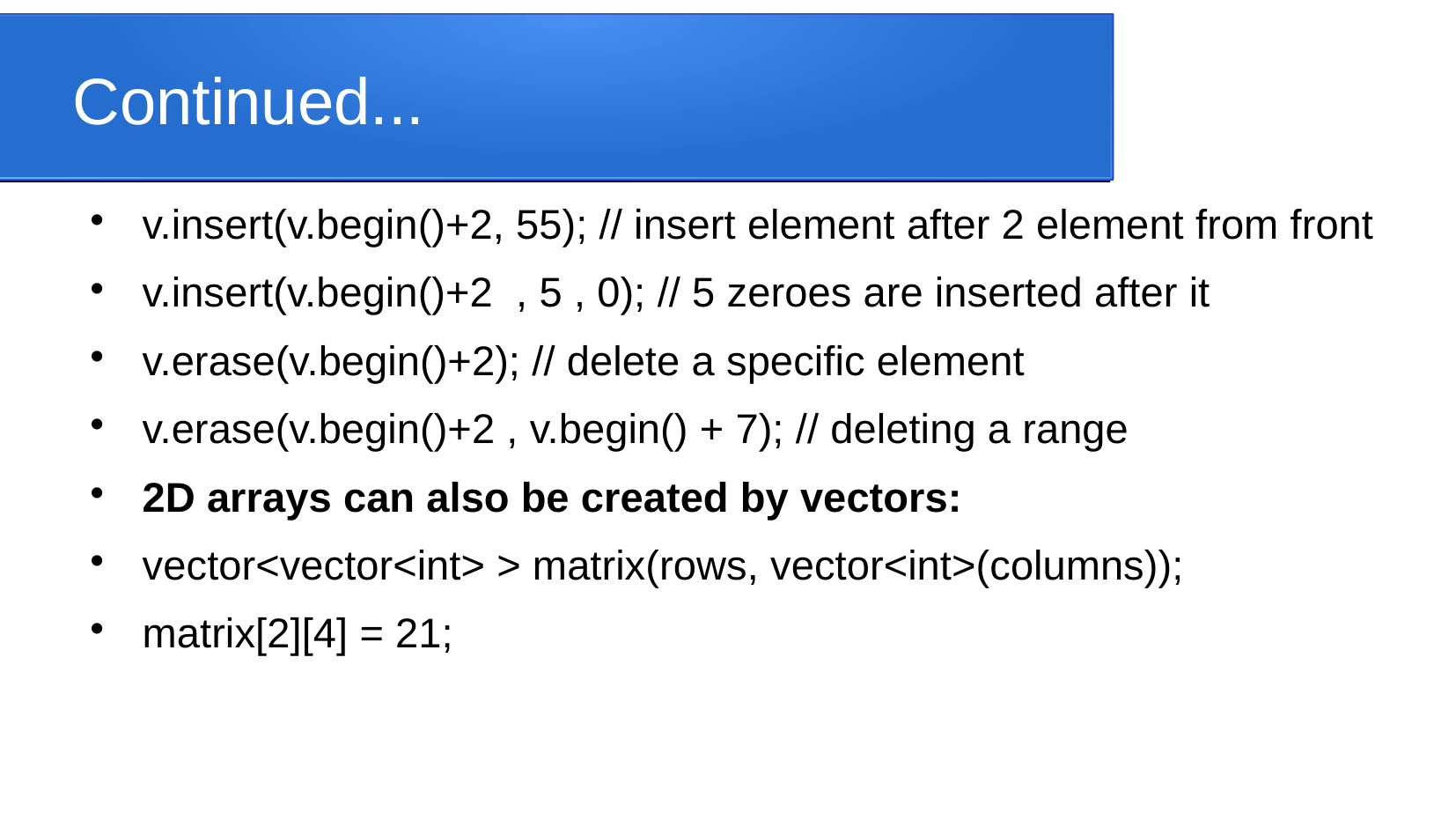

Continued...
v.insert(v.begin()+2, 55); // insert element after 2 element from front
v.insert(v.begin()+2  , 5 , 0); // 5 zeroes are inserted after it
v.erase(v.begin()+2); // delete a specific element
v.erase(v.begin()+2 , v.begin() + 7); // deleting a range
2D arrays can also be created by vectors:
vector<vector<int> > matrix(rows, vector<int>(columns));
matrix[2][4] = 21;